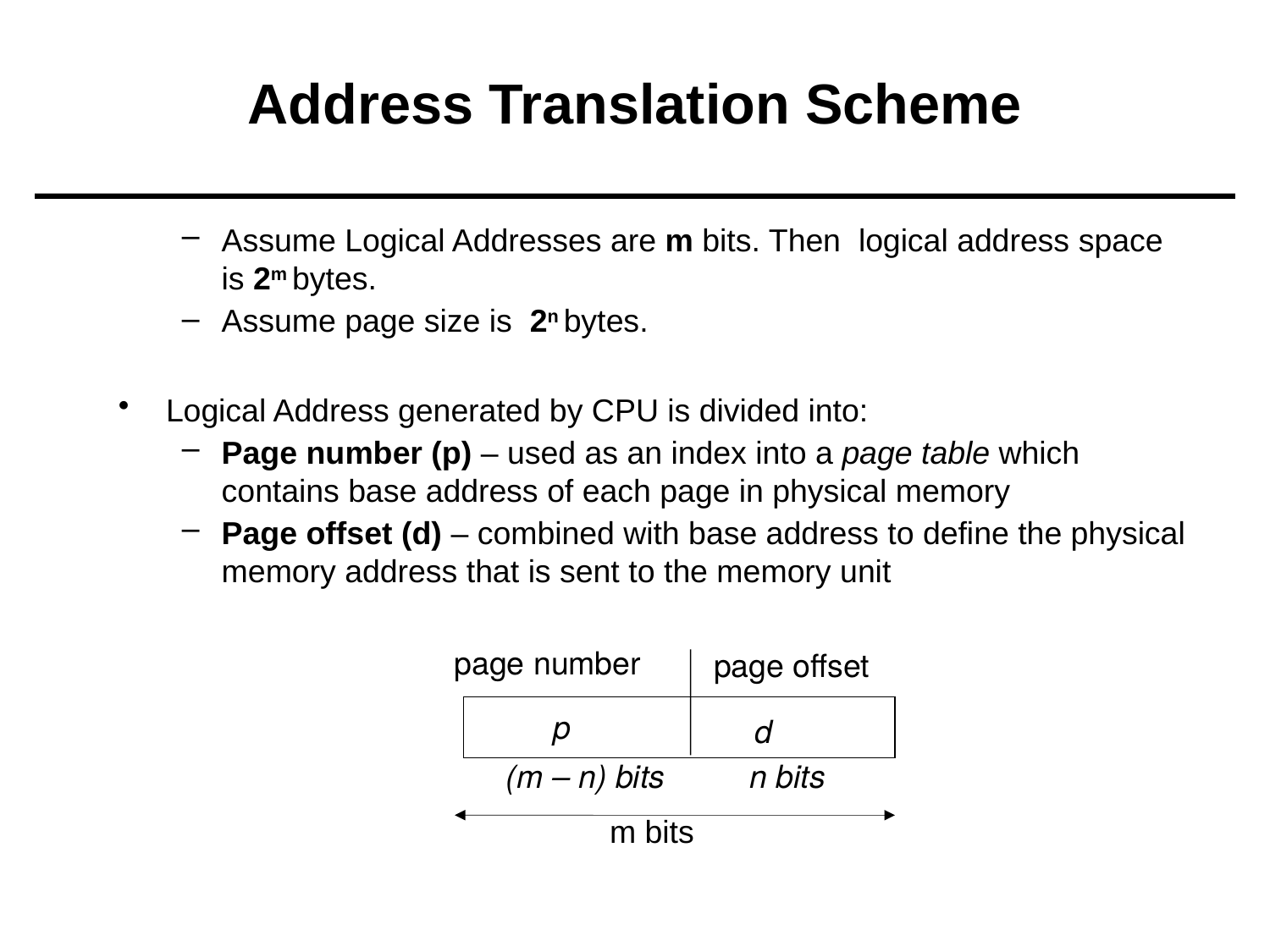

# Address Translation Scheme
Assume Logical Addresses are m bits. Then  logical address space is 2m bytes.
Assume page size is  2n bytes.

Logical Address generated by CPU is divided into:
Page number (p) – used as an index into a page table which contains base address of each page in physical memory
Page offset (d) – combined with base address to define the physical memory address that is sent to the memory unit

page number
page offset

p
d
n bits
(m – n) bits
m bits

34